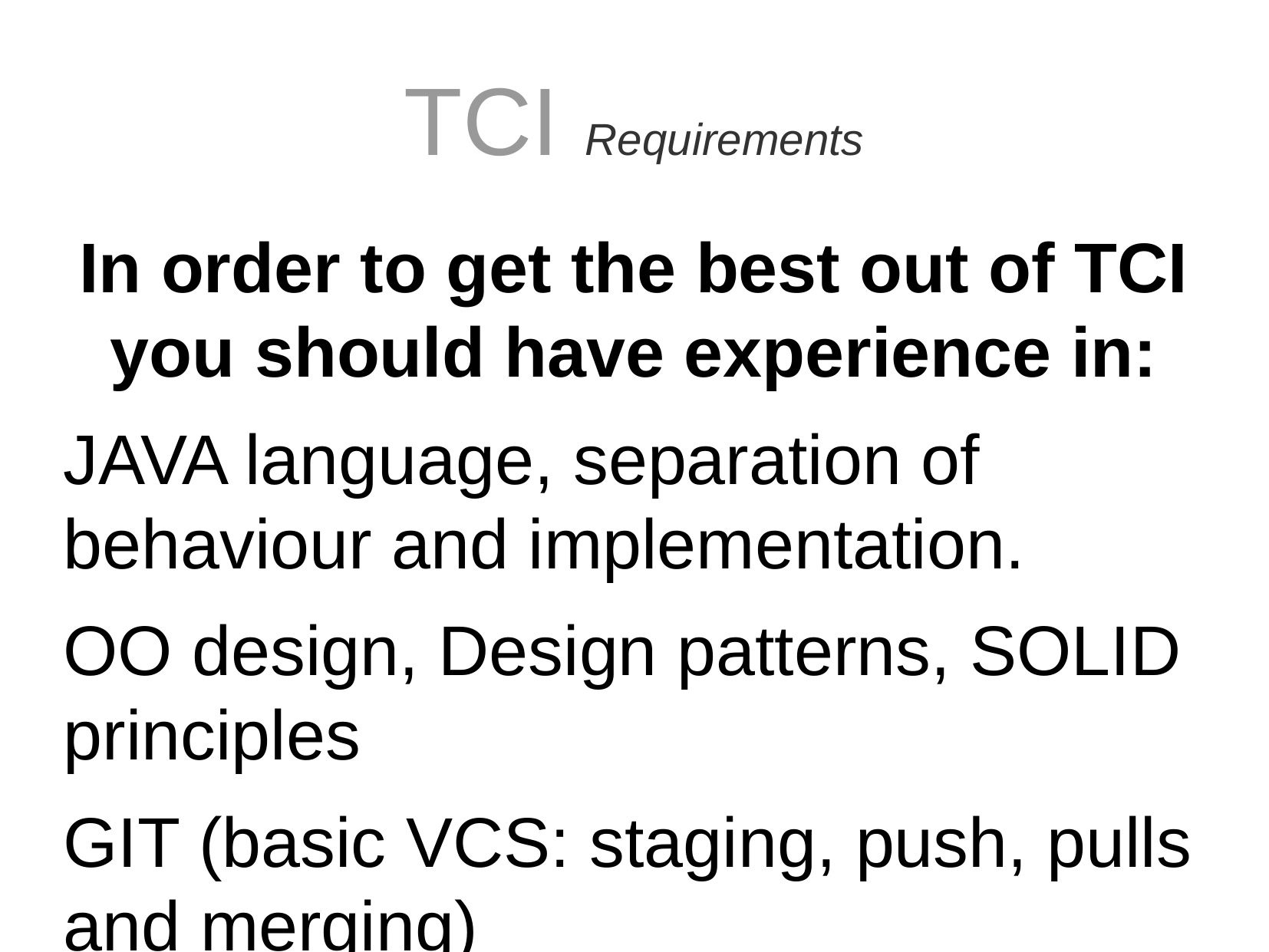

TCI Requirements
In order to get the best out of TCI you should have experience in:
JAVA language, separation of behaviour and implementation.
OO design, Design patterns, SOLID principles
GIT (basic VCS: staging, push, pulls and merging)